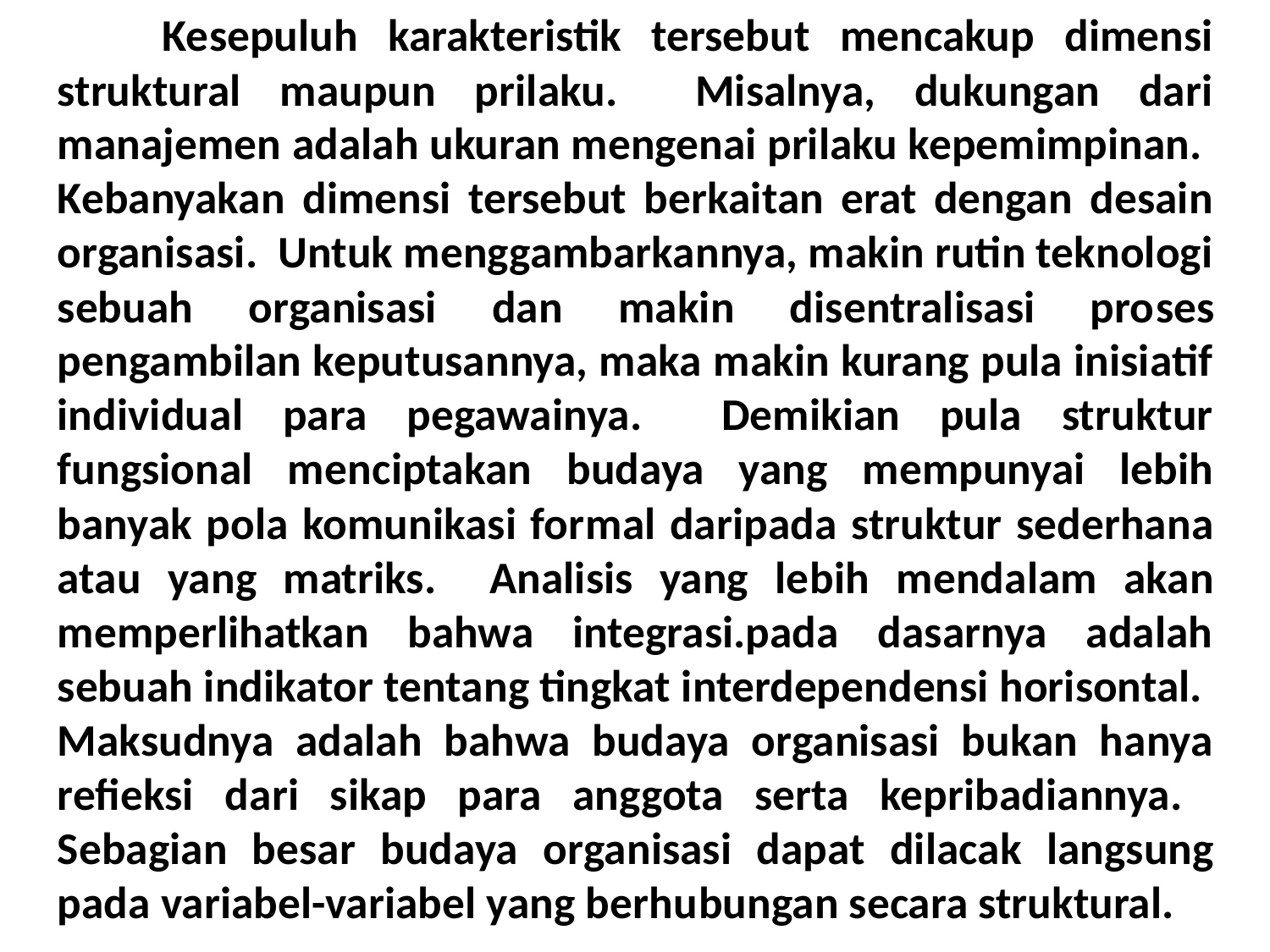

Kesepuluh karakteristik tersebut mencakup dimensi struktural maupun prilaku.  Misalnya, dukungan dari manajemen adalah ukuran mengenai prilaku kepemimpinan.  Kebanyakan dimensi tersebut berkaitan erat dengan desain organisasi.  Untuk menggambarkannya, makin rutin teknologi sebuah organisasi dan makin disentralisasi pro­ses pengambilan keputusannya, maka makin kurang pula inisiatif in­dividual para pegawainya.  Demikian pula struktur fungsional men­ciptakan budaya yang mempunyai lebih banyak pola komunikasi for­mal daripada struktur sederhana atau yang matriks.  Analisis yang le­bih mendalam akan memperlihatkan bahwa integrasi.pada dasarnya adalah sebuah indikator tentang tingkat interdependensi horisontal.  Maksudnya adalah bahwa budaya organisasi bukan hanya refieksi da­ri sikap para anggota serta kepribadiannya.  Sebagian besar budaya or­ganisasi dapat dilacak langsung pada variabel-variabel yang berhu­bungan secara struktural.